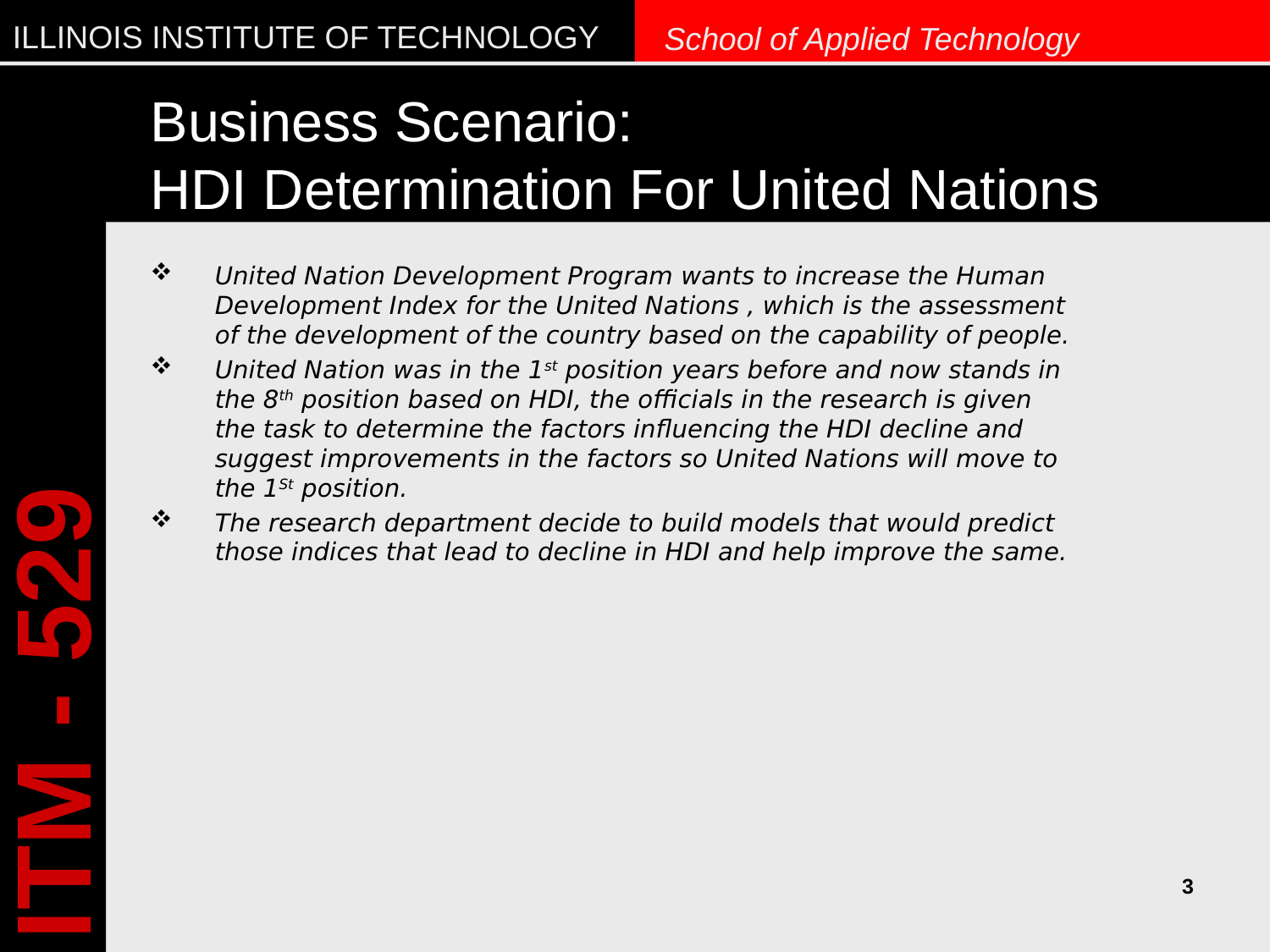

# Business Scenario: HDI Determination For United Nations
United Nation Development Program wants to increase the Human Development Index for the United Nations , which is the assessment of the development of the country based on the capability of people.
United Nation was in the 1st position years before and now stands in the 8th position based on HDI, the officials in the research is given the task to determine the factors influencing the HDI decline and suggest improvements in the factors so United Nations will move to the 1St position.
The research department decide to build models that would predict those indices that lead to decline in HDI and help improve the same.
3